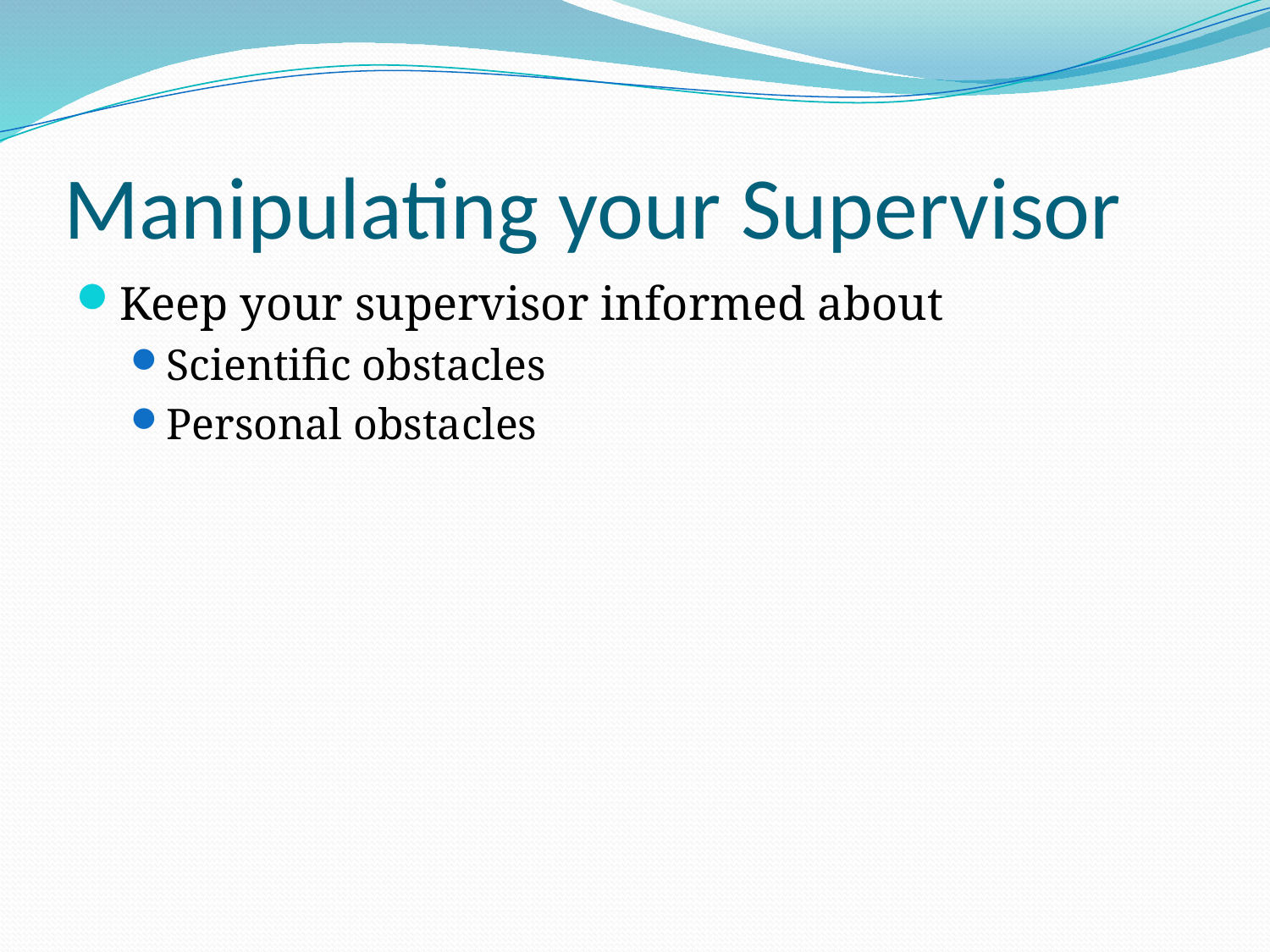

# Manipulating your Supervisor
Keep your supervisor informed about
Scientific obstacles
Personal obstacles